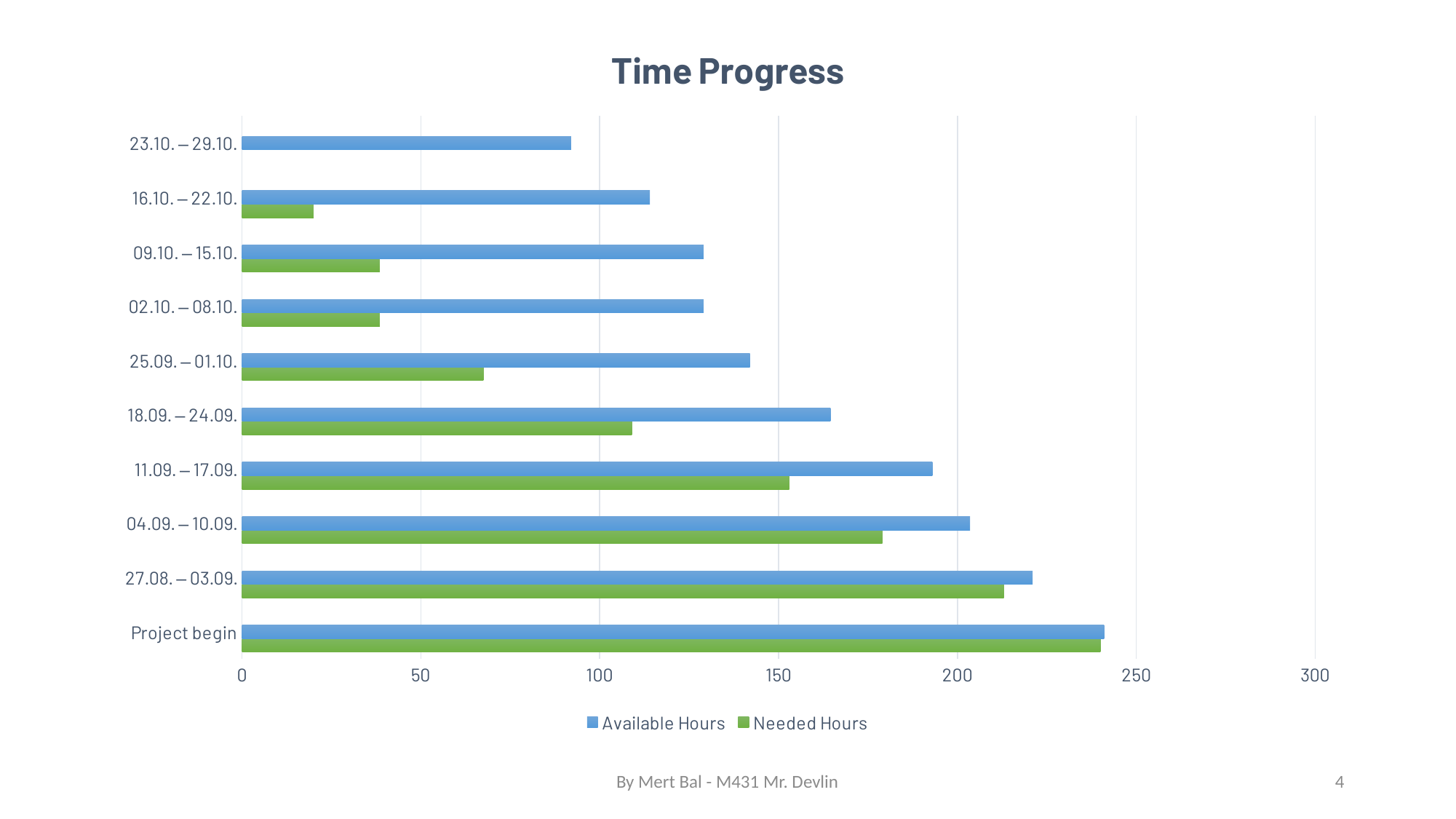

### Chart: Time Progress

| Category | Needed Hours | Available Hours | Spalte1 |
|---|---|---|---|
| Project begin | 240.0 | 241.0 | None |
| 27.08. ‒ 03.09. | 213.0 | 221.0 | None |
| 04.09. ‒ 10.09. | 179.0 | 203.5 | None |
| 11.09. ‒ 17.09. | 153.0 | 193.0 | None |
| 18.09. ‒ 24.09. | 109.0 | 164.5 | None |
| 25.09. ‒ 01.10. | 67.5 | 142.0 | None |
| 02.10. ‒ 08.10. | 38.5 | 129.0 | None |
| 09.10. ‒ 15.10. | 38.5 | 129.0 | None |
| 16.10. ‒ 22.10. | 20.0 | 114.0 | None |
| 23.10. ‒ 29.10. | 0.0 | 92.0 | None |
By Mert Bal - M431 Mr. Devlin
4